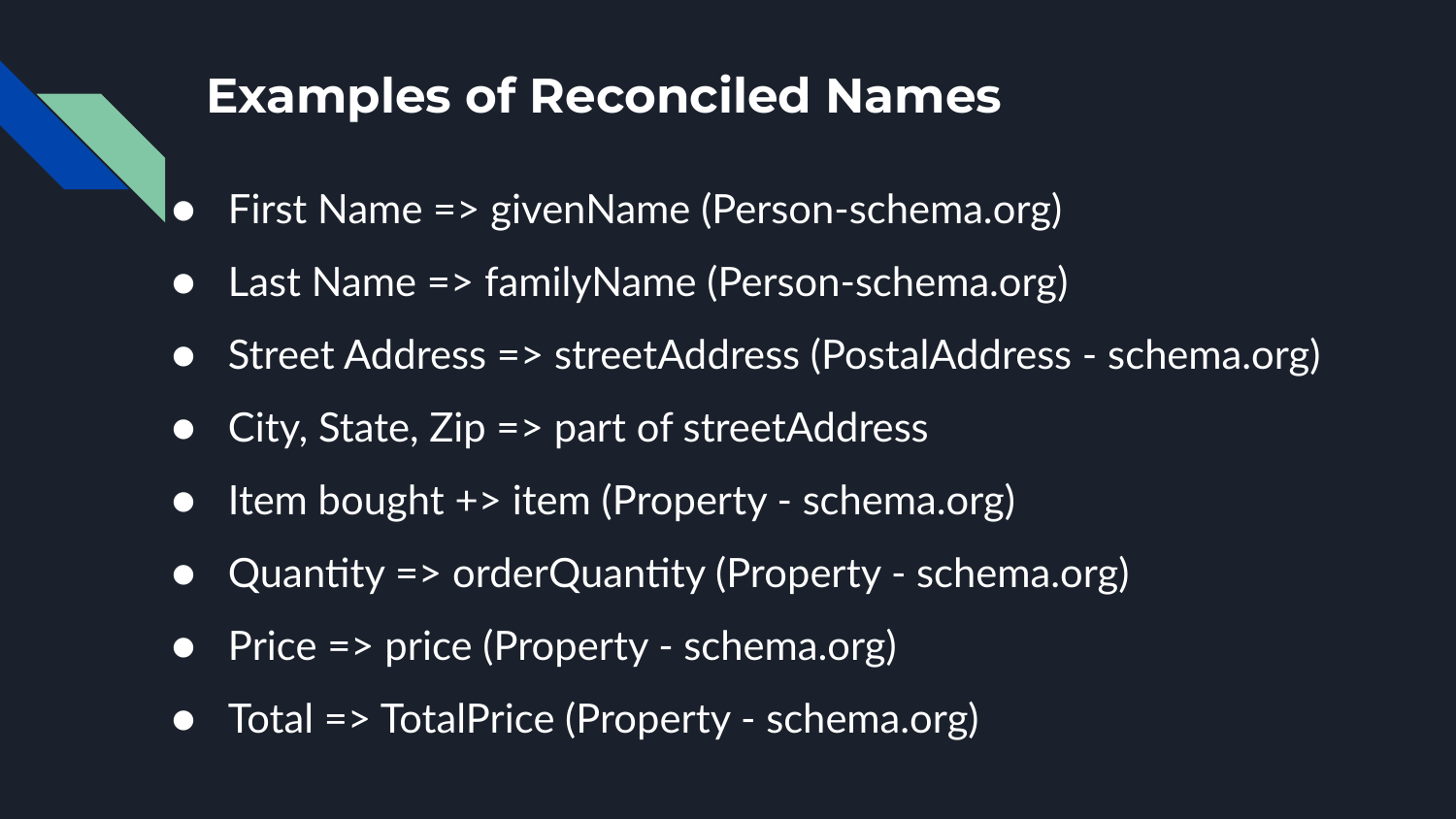

# Examples of Reconciled Names
First Name => givenName (Person-schema.org)
Last Name => familyName (Person-schema.org)
Street Address => streetAddress (PostalAddress - schema.org)
City, State, Zip => part of streetAddress
Item bought +> item (Property - schema.org)
Quantity => orderQuantity (Property - schema.org)
Price => price (Property - schema.org)
Total => TotalPrice (Property - schema.org)